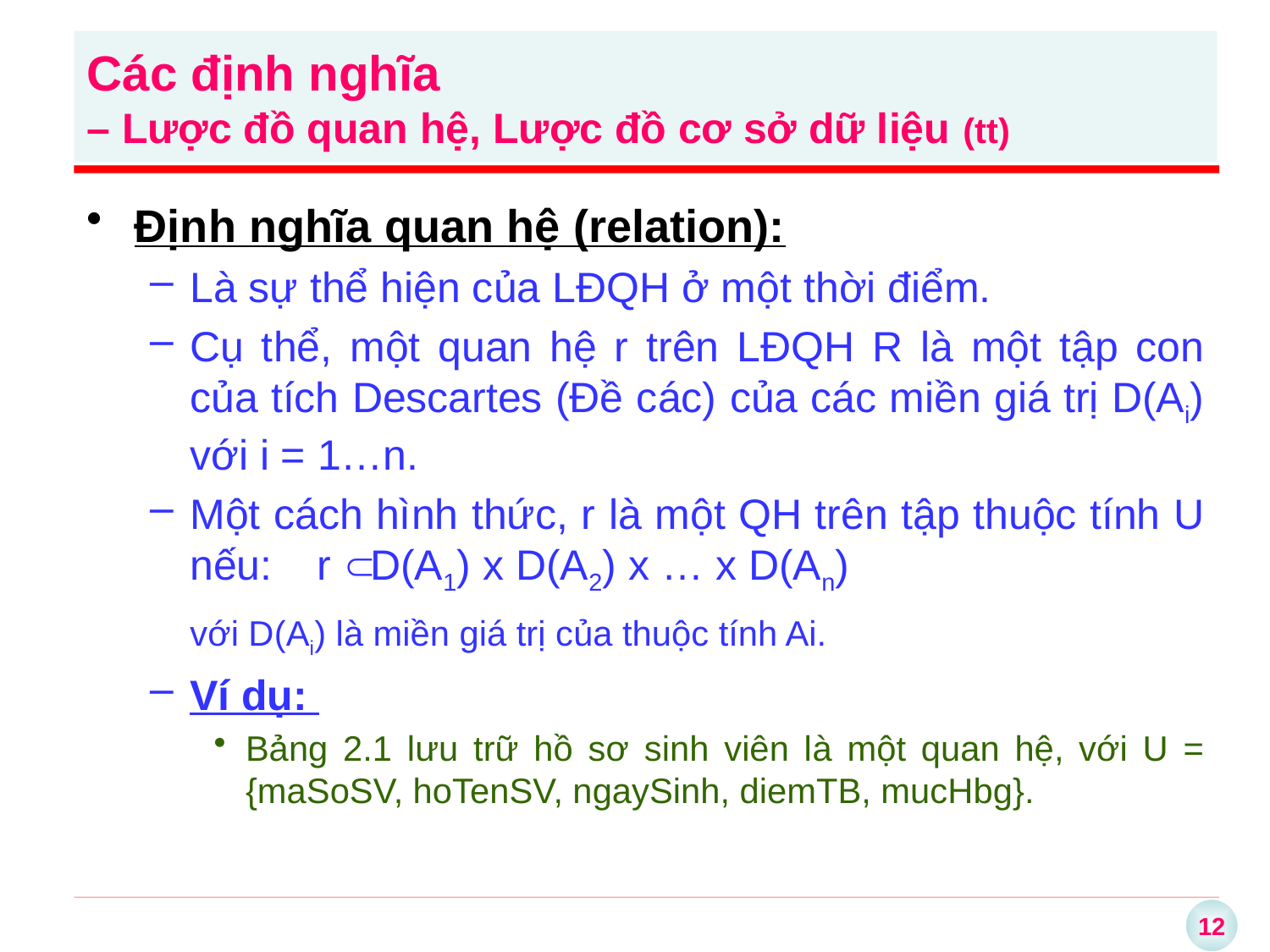

Các định nghĩa
– Lược đồ quan hệ, Lược đồ cơ sở dữ liệu (tt)
Định nghĩa quan hệ (relation):
Là sự thể hiện của LĐQH ở một thời điểm.
Cụ thể, một quan hệ r trên LĐQH R là một tập con của tích Descartes (Đề các) của các miền giá trị D(Ai) với i = 1…n.
Một cách hình thức, r là một QH trên tập thuộc tính U nếu: 	r ⊂ D(A1) x D(A2) x … x D(An)
	với D(Ai) là miền giá trị của thuộc tính Ai.
Ví dụ:
Bảng 2.1 lưu trữ hồ sơ sinh viên là một quan hệ, với U = {maSoSV, hoTenSV, ngaySinh, diemTB, mucHbg}.